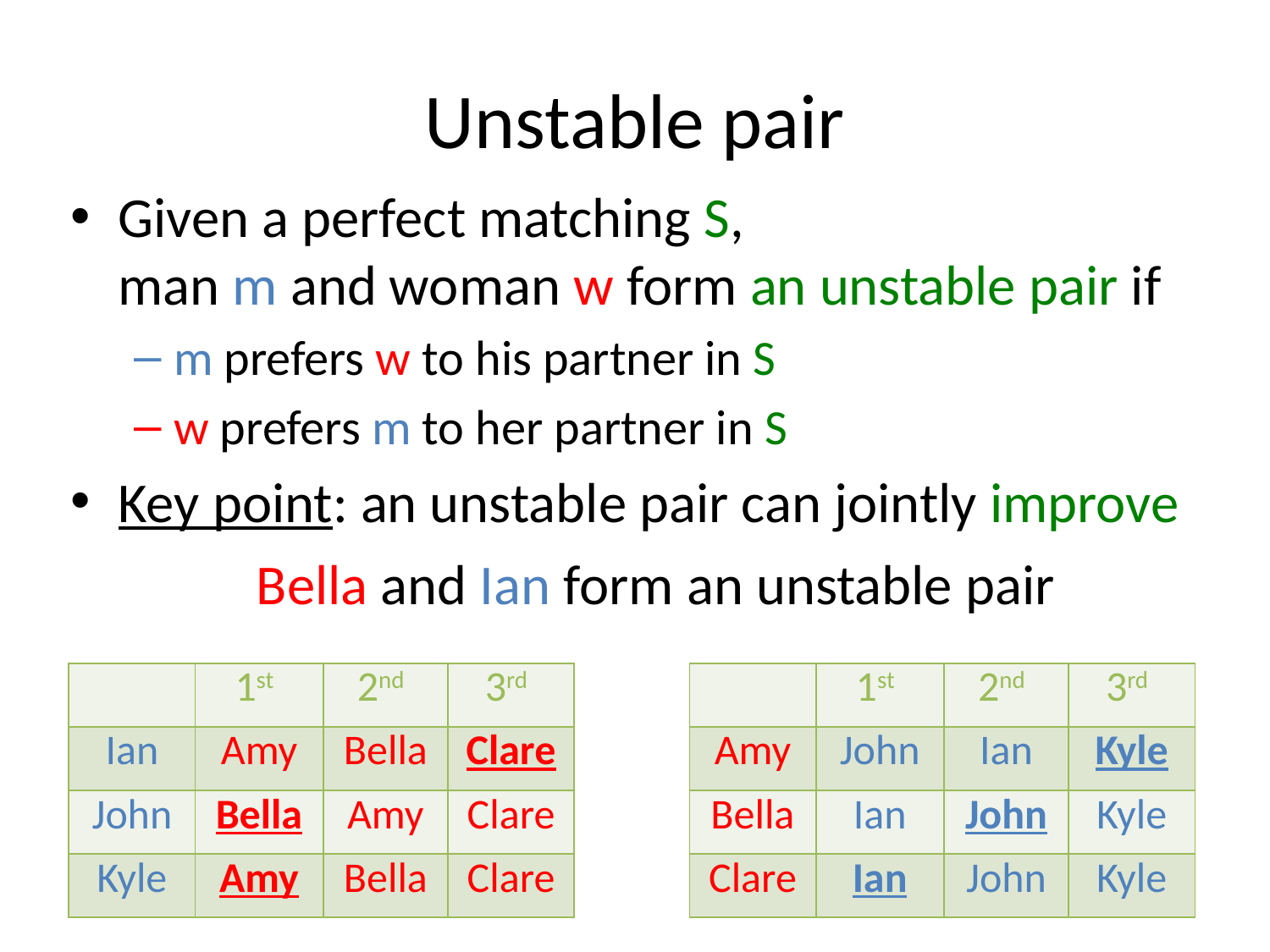

# Unstable pair
Given a perfect matching S,
man m and woman w form an unstable pair if
m prefers w to his partner in S
w prefers m to her partner in S
Key point: an unstable pair can jointly improve

Bella and Ian form an unstable pair
|  | 1st | 2nd | 3rd |
| --- | --- | --- | --- |
| Ian | Amy | Bella | Clare |
| John | Bella | Amy | Clare |
| Kyle | Amy | Bella | Clare |
|  | 1st | 2nd | 3rd |
| --- | --- | --- | --- |
| Amy | John | Ian | Kyle |
| Bella | Ian | John | Kyle |
| Clare | Ian | John | Kyle |